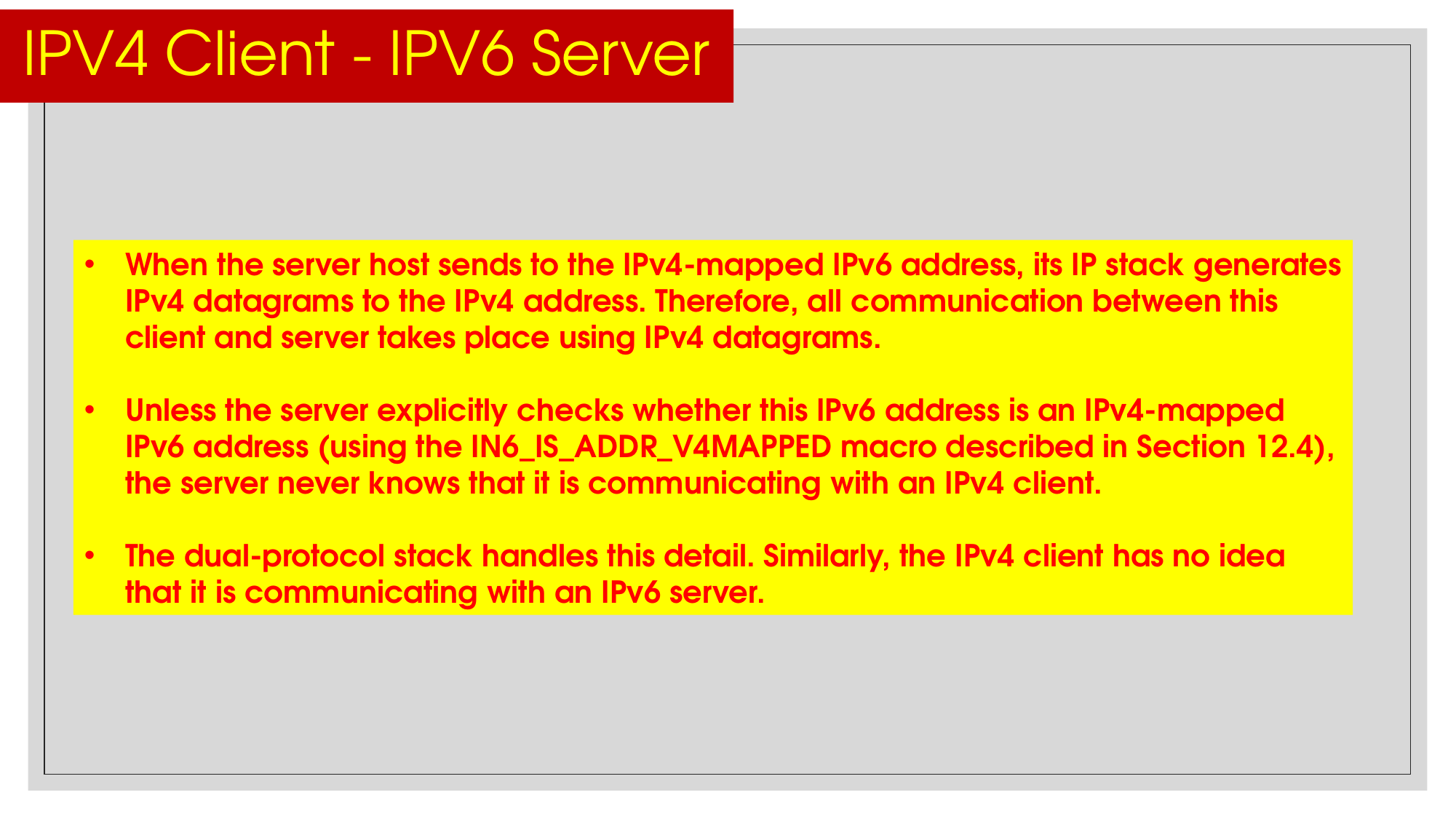

# IPV4 Client - IPV6 Server
When the server host sends to the IPv4-mapped IPv6 address, its IP stack generates IPv4 datagrams to the IPv4 address. Therefore, all communication between this client and server takes place using IPv4 datagrams.

Unless the server explicitly checks whether this IPv6 address is an IPv4-mapped IPv6 address (using the IN6_IS_ADDR_V4MAPPED macro described in Section 12.4), the server never knows that it is communicating with an IPv4 client.

The dual-protocol stack handles this detail. Similarly, the IPv4 client has no idea that it is communicating with an IPv6 server.